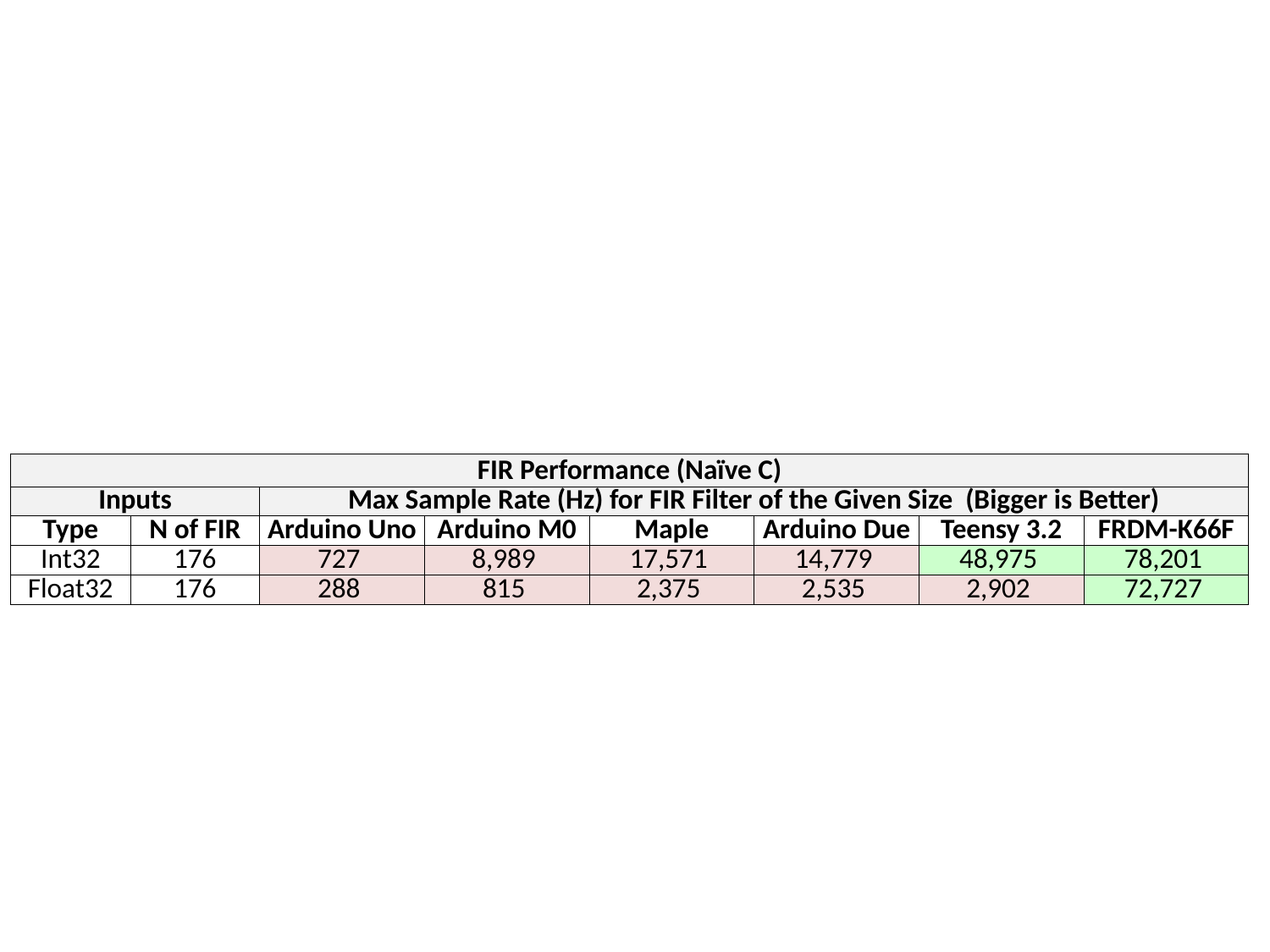

| FIR Performance (Naïve C) |  |  |  |  |  |  |  |
| --- | --- | --- | --- | --- | --- | --- | --- |
| Inputs |  | Max Sample Rate (Hz) for FIR Filter of the Given Size (Bigger is Better) |  |  |  |  |  |
| Type | N of FIR | Arduino Uno | Arduino M0 | Maple | Arduino Due | Teensy 3.2 | FRDM-K66F |
| Int32 | 176 | 727 | 8,989 | 17,571 | 14,779 | 48,975 | 78,201 |
| Float32 | 176 | 288 | 815 | 2,375 | 2,535 | 2,902 | 72,727 |